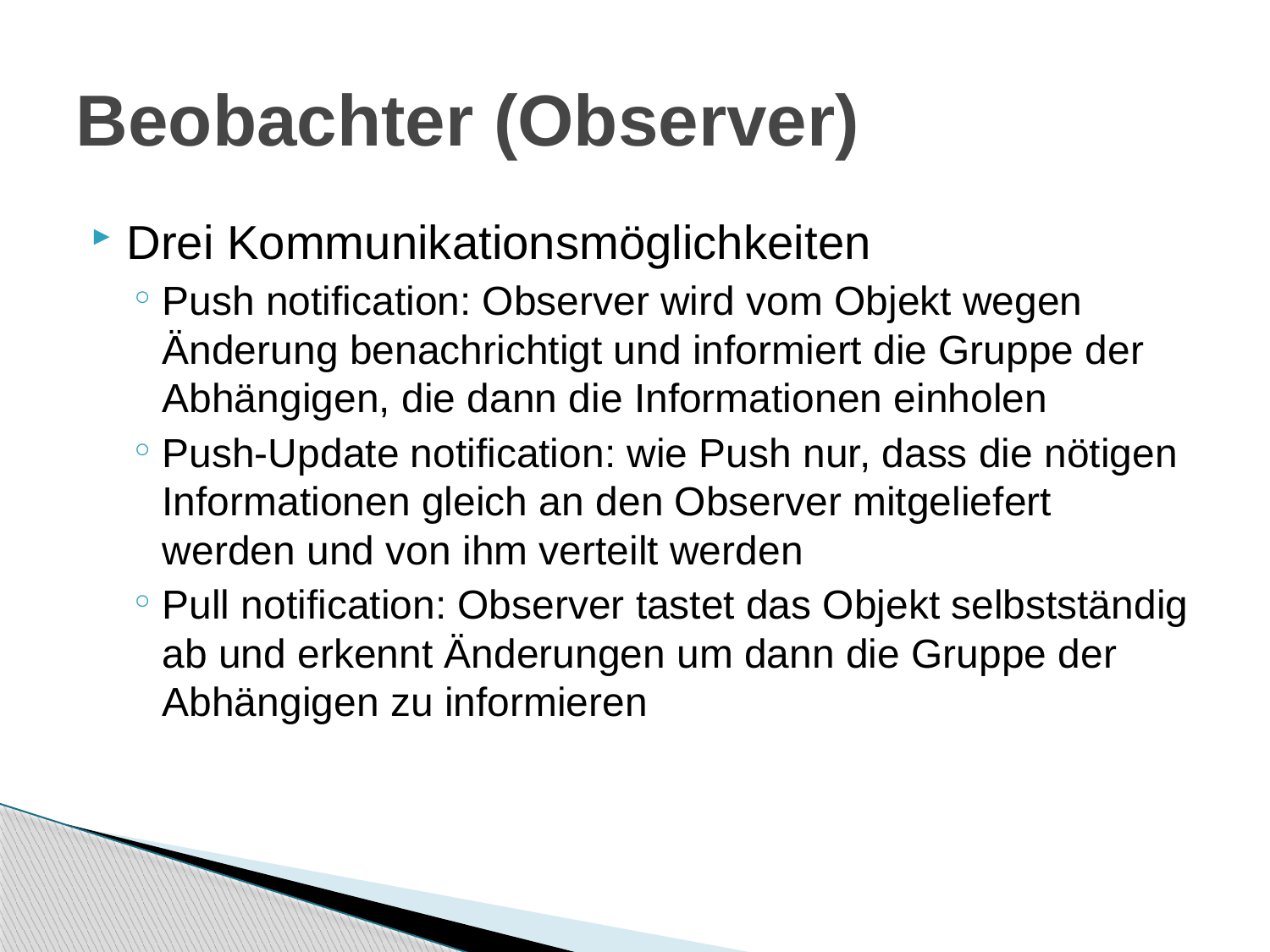

# Beobachter (Observer)
Drei Kommunikationsmöglichkeiten
Push notification: Observer wird vom Objekt wegen Änderung benachrichtigt und informiert die Gruppe der Abhängigen, die dann die Informationen einholen
Push-Update notification: wie Push nur, dass die nötigen Informationen gleich an den Observer mitgeliefert werden und von ihm verteilt werden
Pull notification: Observer tastet das Objekt selbstständig ab und erkennt Änderungen um dann die Gruppe der Abhängigen zu informieren